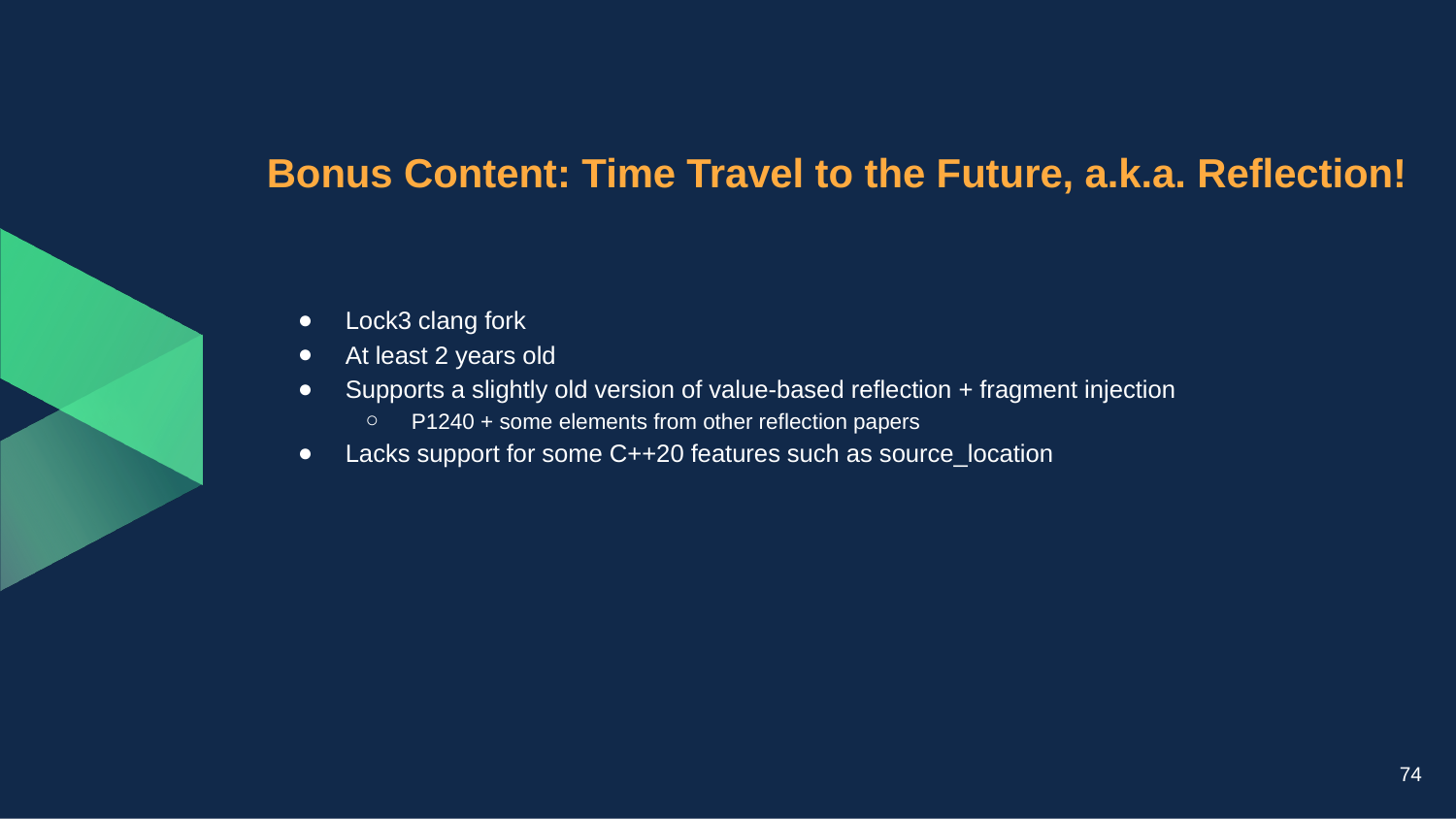

# Bonus Content: Time Travel to the Future, a.k.a. Reflection!
Lock3 clang fork
At least 2 years old
Supports a slightly old version of value-based reflection + fragment injection
P1240 + some elements from other reflection papers
Lacks support for some C++20 features such as source_location
74